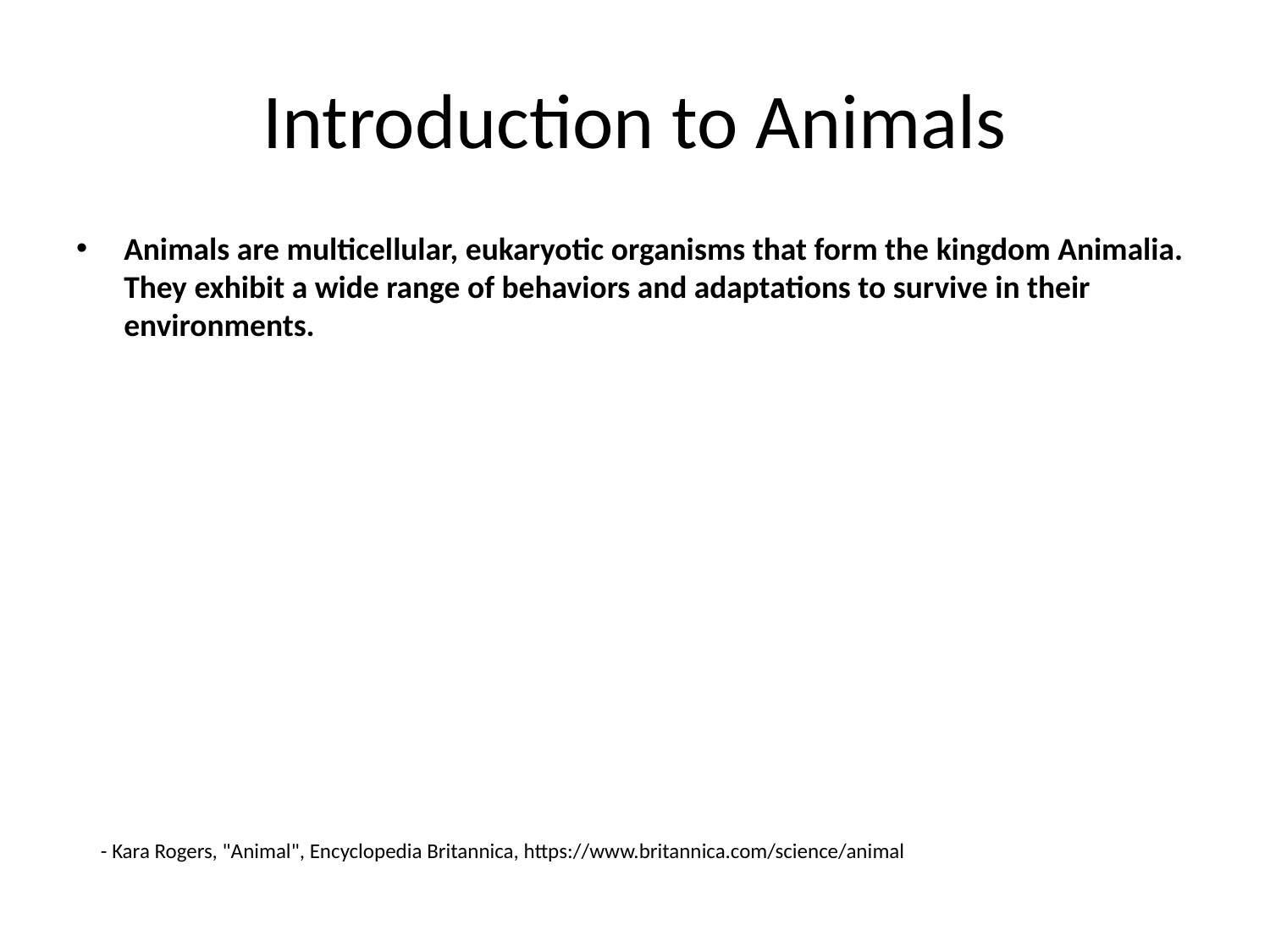

# Introduction to Animals
Animals are multicellular, eukaryotic organisms that form the kingdom Animalia. They exhibit a wide range of behaviors and adaptations to survive in their environments.

- Kara Rogers, "Animal", Encyclopedia Britannica, https://www.britannica.com/science/animal